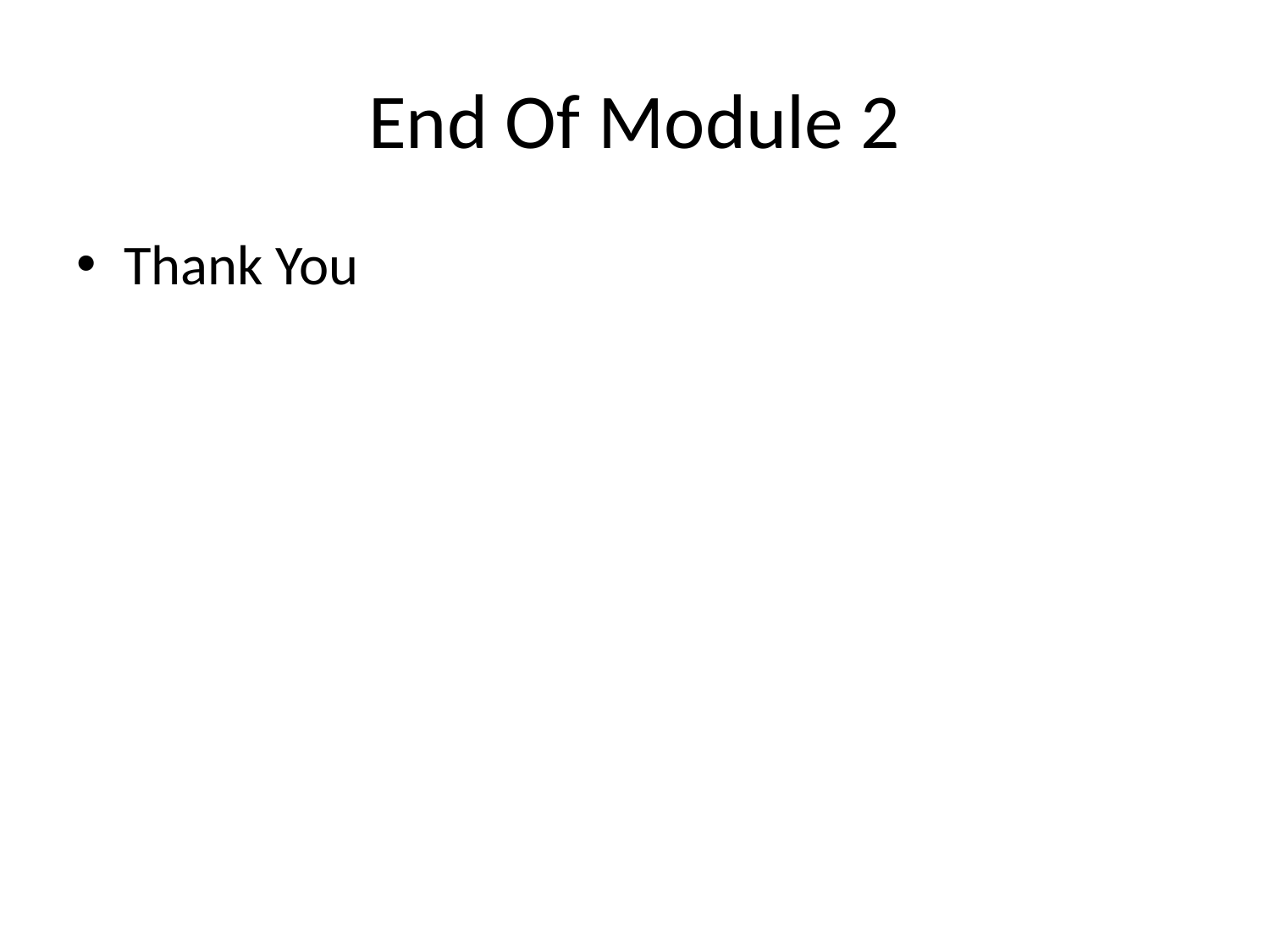

# End Of Module 2
Thank You